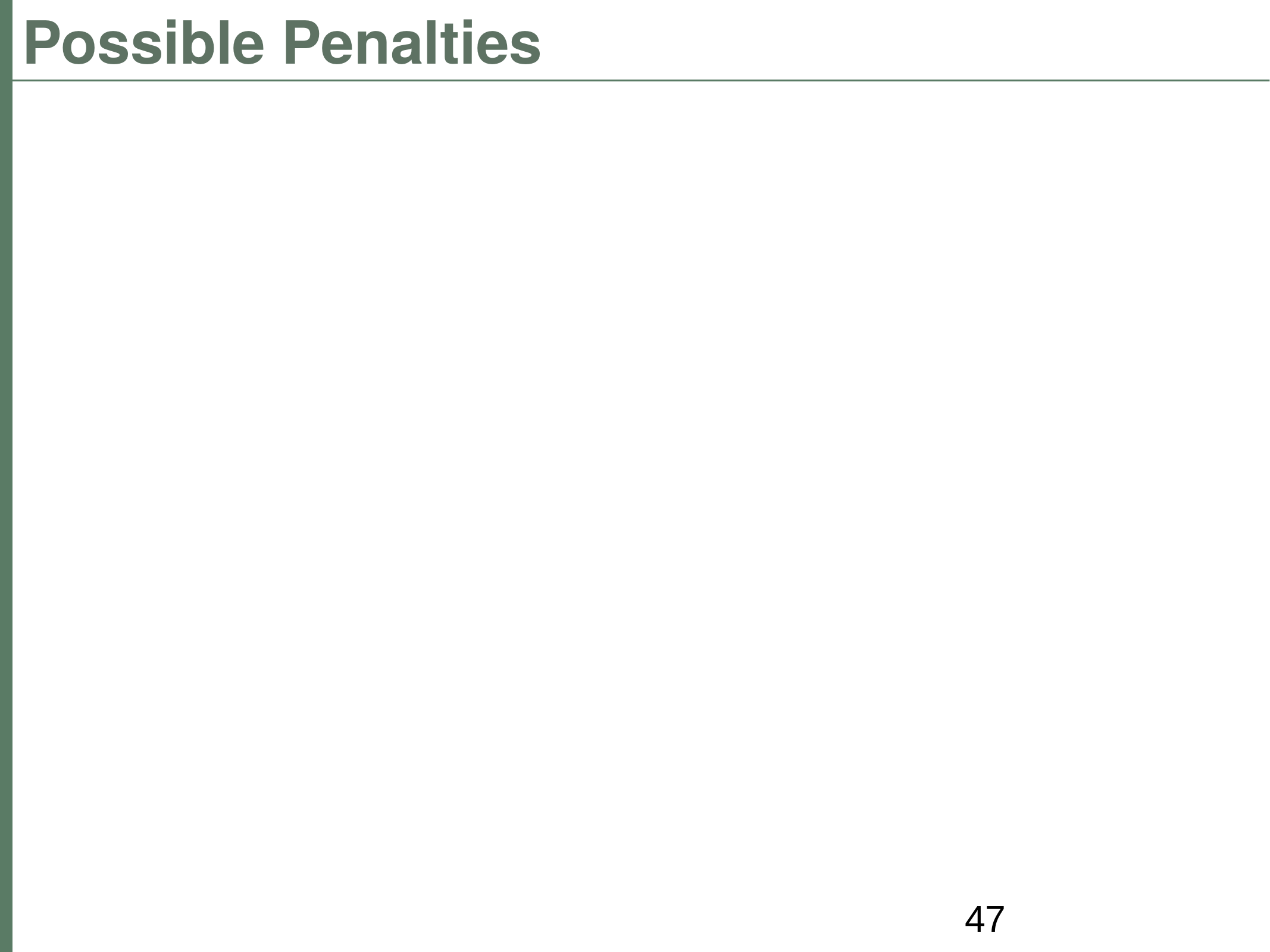

# Possible Penalties
One or more of the following:
A failing grade or zero in the course, exam or assignment.
Suspension from the University.
Reprimand with a letter placed in the student’s file.
A notation on the student’s permanent record of the penalty imposed.
The above is not an exhaustive list.
47